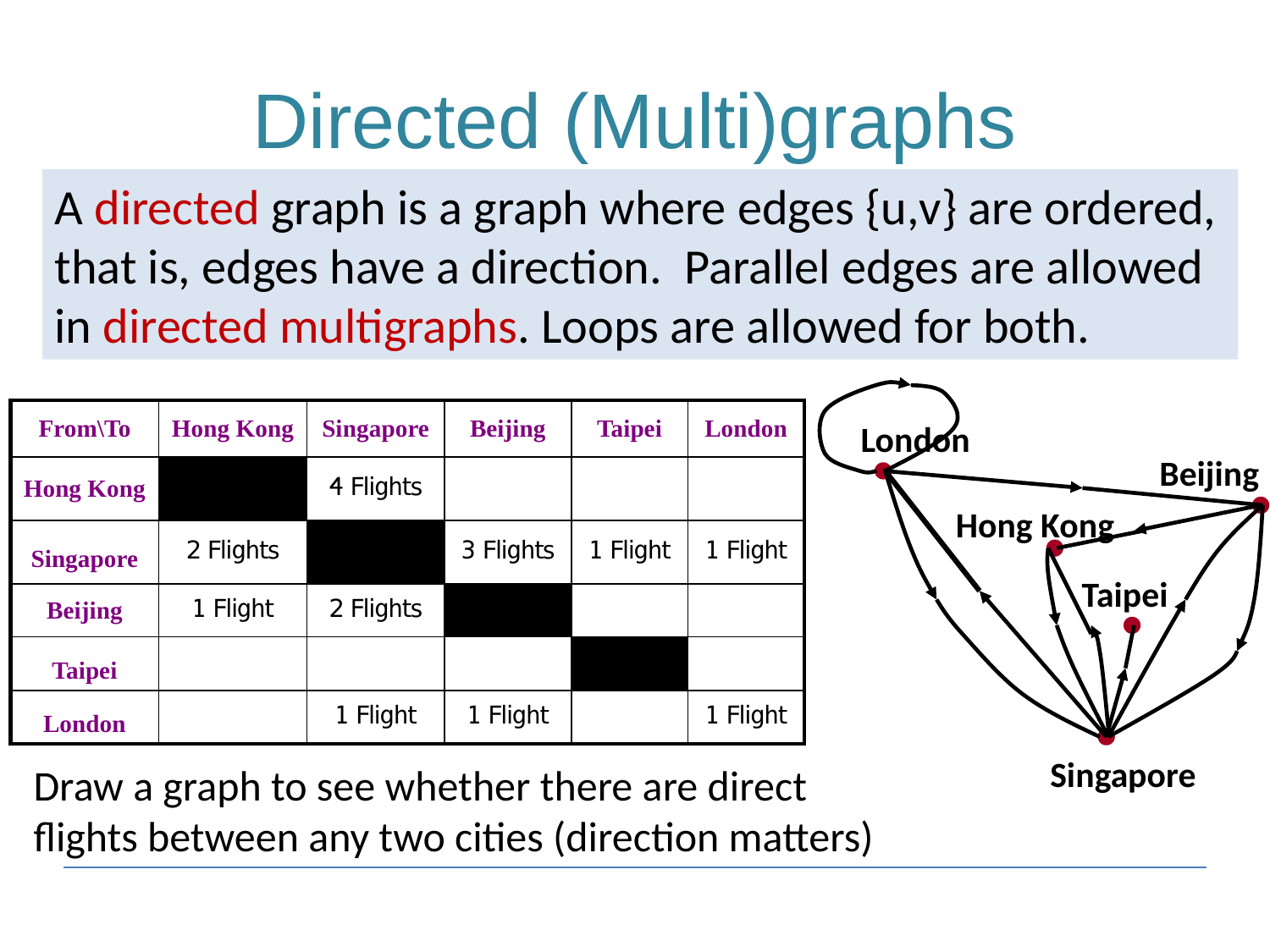

# Directed (Multi)graphs
A directed graph is a graph where edges {u,v} are ordered, that is, edges have a direction.  Parallel edges are allowed in directed multigraphs. Loops are allowed for both.

London
Beijing

Hong Kong

Taipei

Singapore
| From\To | Hong Kong | Singapore | Beijing | Taipei | London |
| --- | --- | --- | --- | --- | --- |
| Hong Kong |  | 4 Flights |  |  |  |
| Singapore | 2 Flights |  | 3 Flights | 1 Flight | 1 Flight |
| Beijing | 1 Flight | 2 Flights |  |  |  |
| Taipei |  |  |  |  |  |
| London |  | 1 Flight | 1 Flight |  | 1 Flight |
Draw a graph to see whether there are direct flights between any two cities (direction matters)